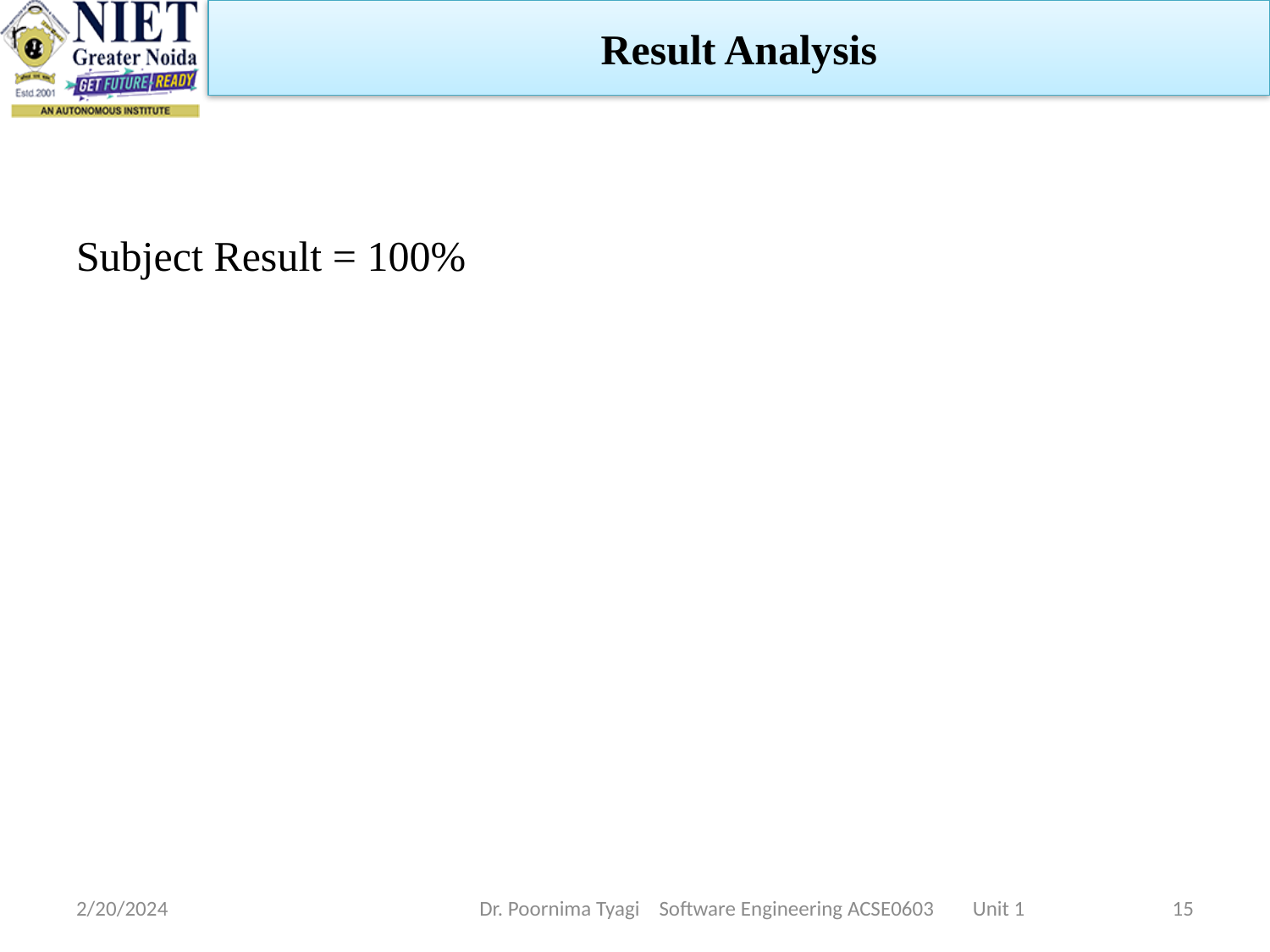

Result Analysis
Subject Result = 100%
2/20/2024
Dr. Poornima Tyagi    Software Engineering ACSE0603        Unit 1
15